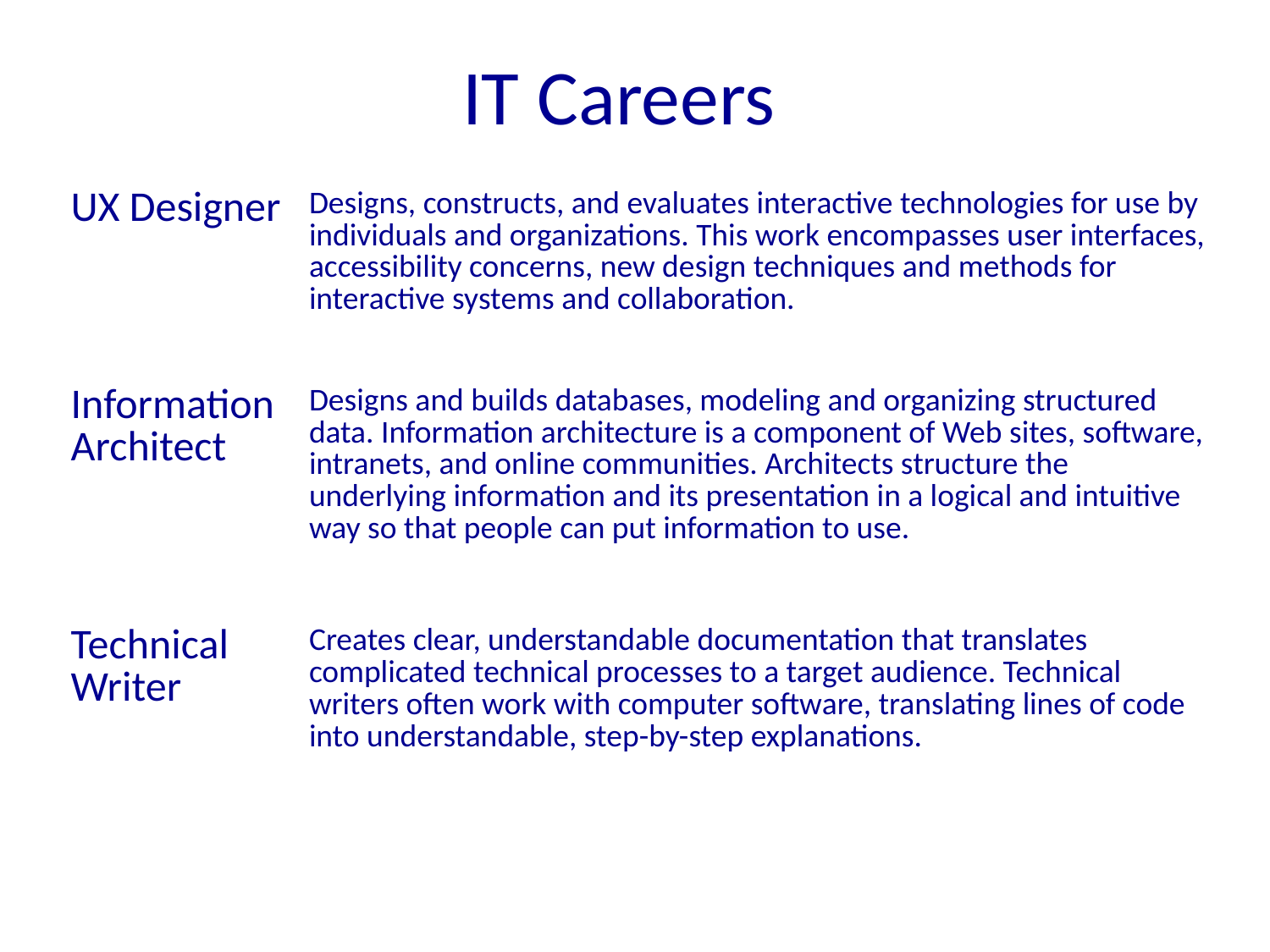

# IT Careers
| UX Designer | Designs, constructs, and evaluates interactive technologies for use by individuals and organizations. This work encompasses user interfaces, accessibility concerns, new design techniques and methods for interactive systems and collaboration. |
| --- | --- |
| Information Architect | Designs and builds databases, modeling and organizing structured data. Information architecture is a component of Web sites, software, intranets, and online communities. Architects structure the underlying information and its presentation in a logical and intuitive way so that people can put information to use. |
| Technical Writer | Creates clear, understandable documentation that translates complicated technical processes to a target audience. Technical writers often work with computer software, translating lines of code into understandable, step-by-step explanations. |
|  |  |
| --- | --- |
|  |  |
|  |  |
|  |  |
|  |  |
|  |  |